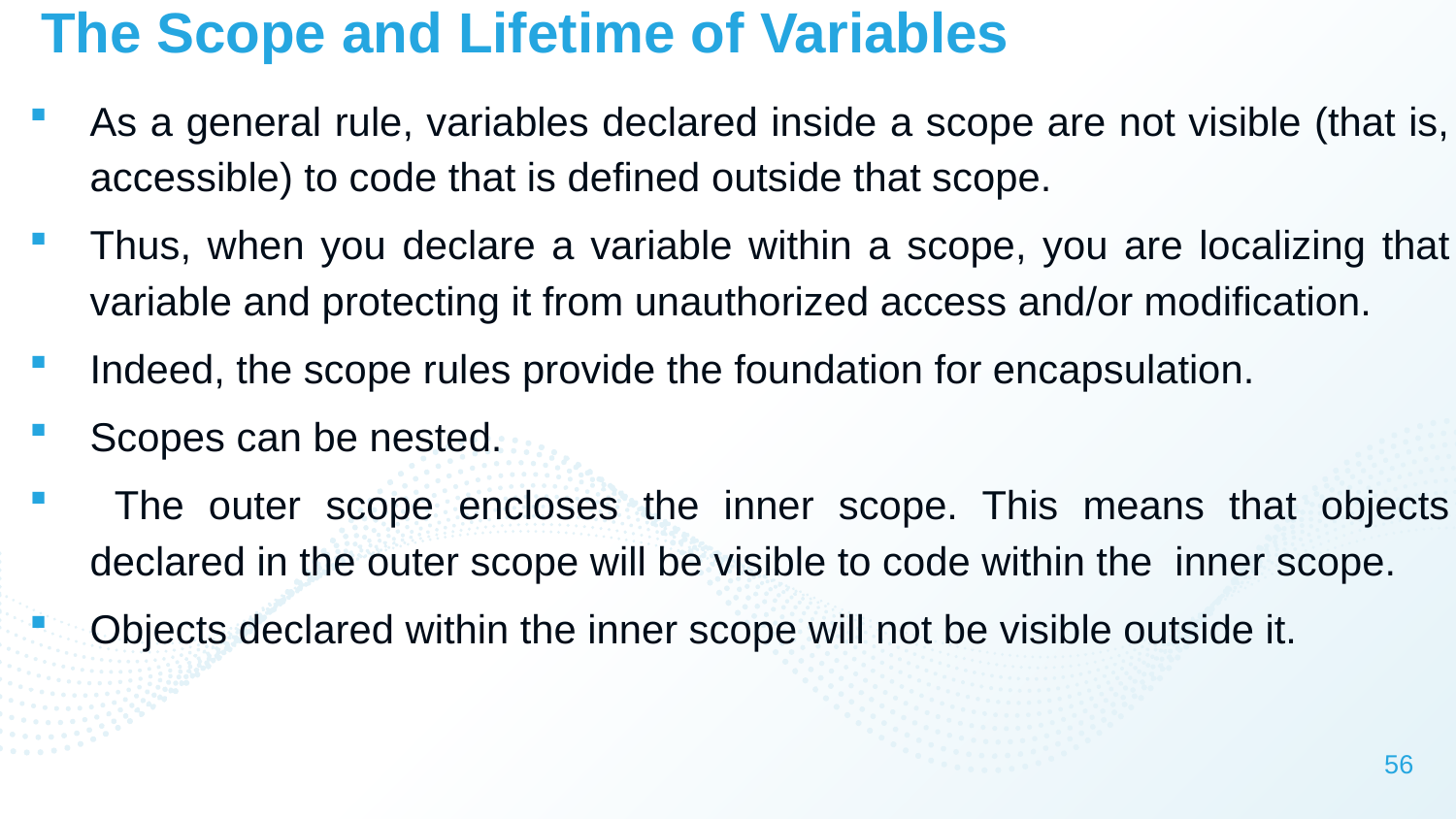

# The Scope and Lifetime of Variables
As a general rule, variables declared inside a scope are not visible (that is, accessible) to code that is defined outside that scope.
Thus, when you declare a variable within a scope, you are localizing that variable and protecting it from unauthorized access and/or modification.
Indeed, the scope rules provide the foundation for encapsulation.
Scopes can be nested.
 The outer scope encloses the inner scope. This means that objects declared in the outer scope will be visible to code within the  inner scope.
Objects declared within the inner scope will not be visible outside it.
56